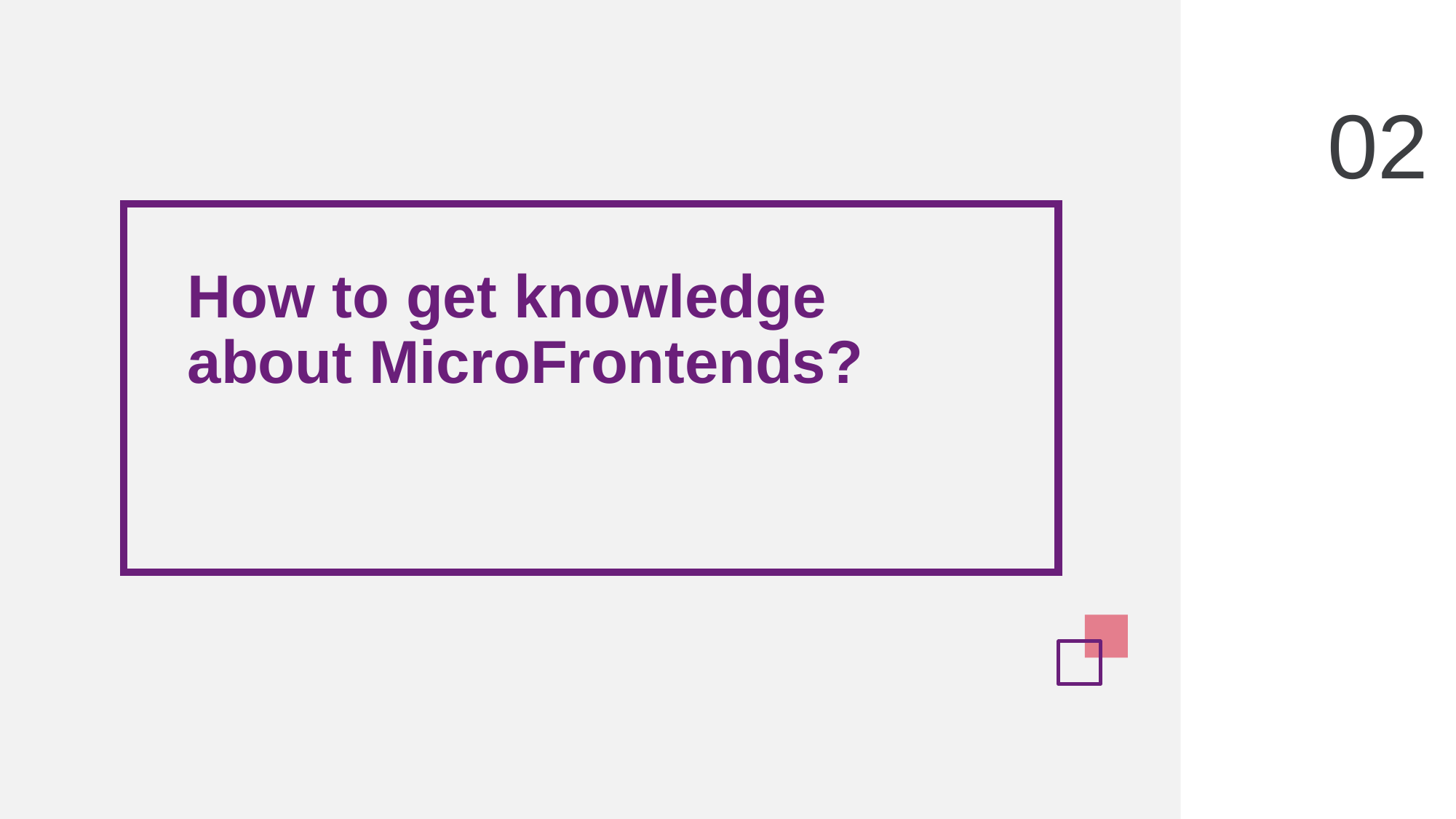

02
How to get knowledge about MicroFrontends?